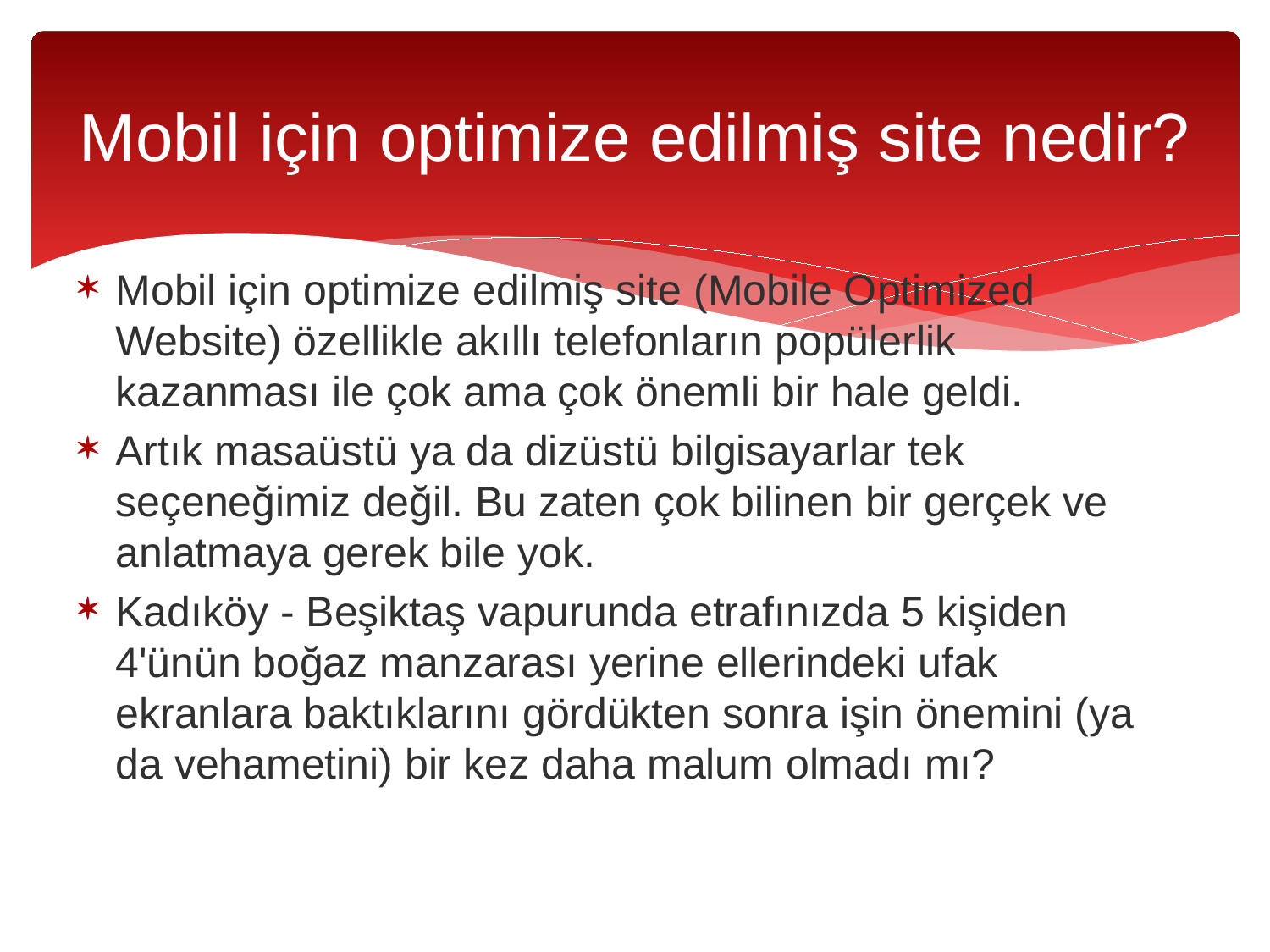

# Mobil için optimize edilmiş site nedir?
Mobil için optimize edilmiş site (Mobile Optimized Website) özellikle akıllı telefonların popülerlik kazanması ile çok ama çok önemli bir hale geldi.
Artık masaüstü ya da dizüstü bilgisayarlar tek seçeneğimiz değil. Bu zaten çok bilinen bir gerçek ve anlatmaya gerek bile yok.
Kadıköy - Beşiktaş vapurunda etrafınızda 5 kişiden 4'ünün boğaz manzarası yerine ellerindeki ufak ekranlara baktıklarını gördükten sonra işin önemini (ya da vehametini) bir kez daha malum olmadı mı?